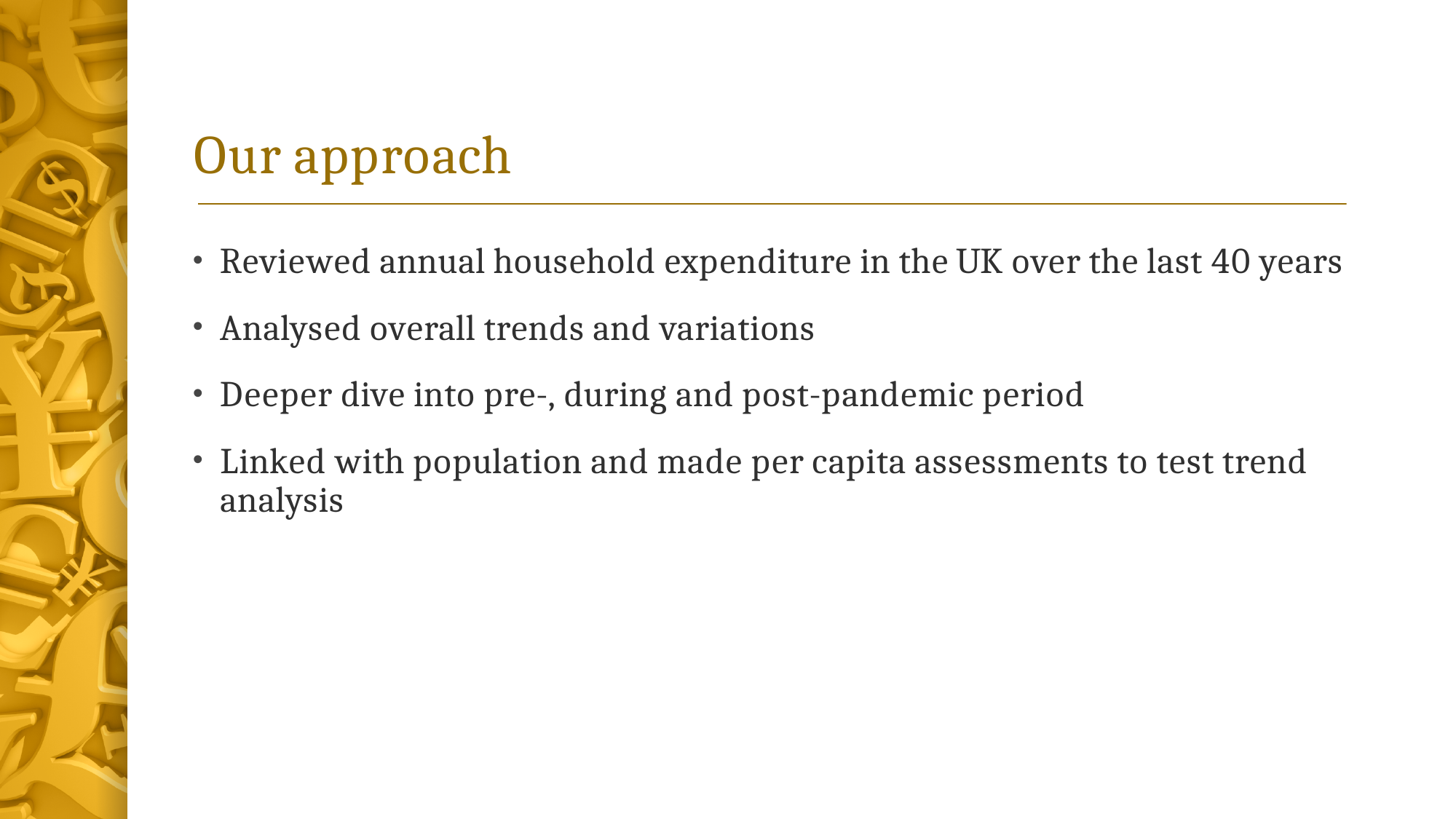

# Our approach
Reviewed annual household expenditure in the UK over the last 40 years
Analysed overall trends and variations
Deeper dive into pre-, during and post-pandemic period
Linked with population and made per capita assessments to test trend analysis